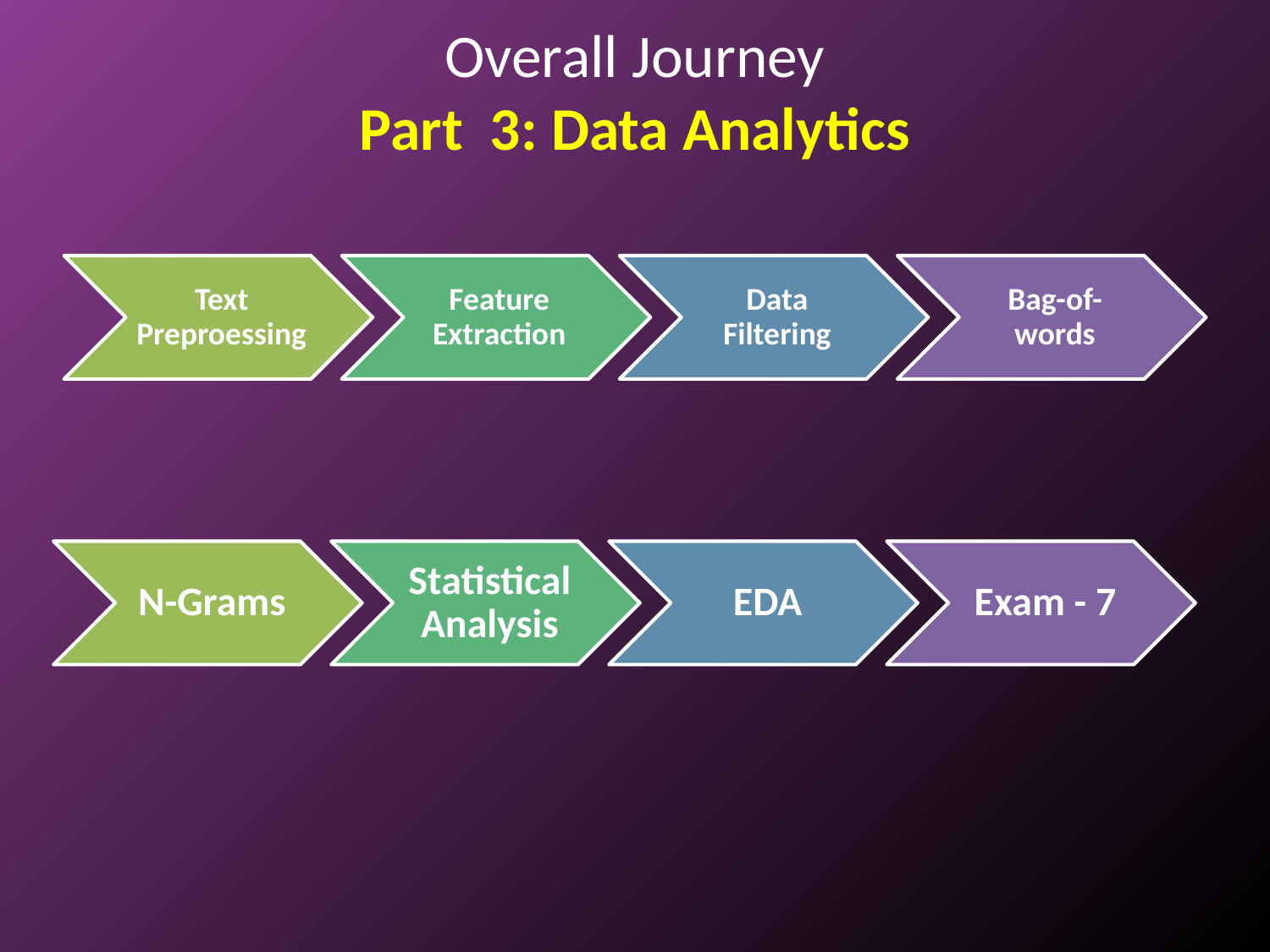

# Overall Journey Part  3: Data Analytics
Text Preproessing
Feature Extraction
Data Filtering
Bag-of-words
N-Grams
Statistical Analysis
EDA
Exam - 7